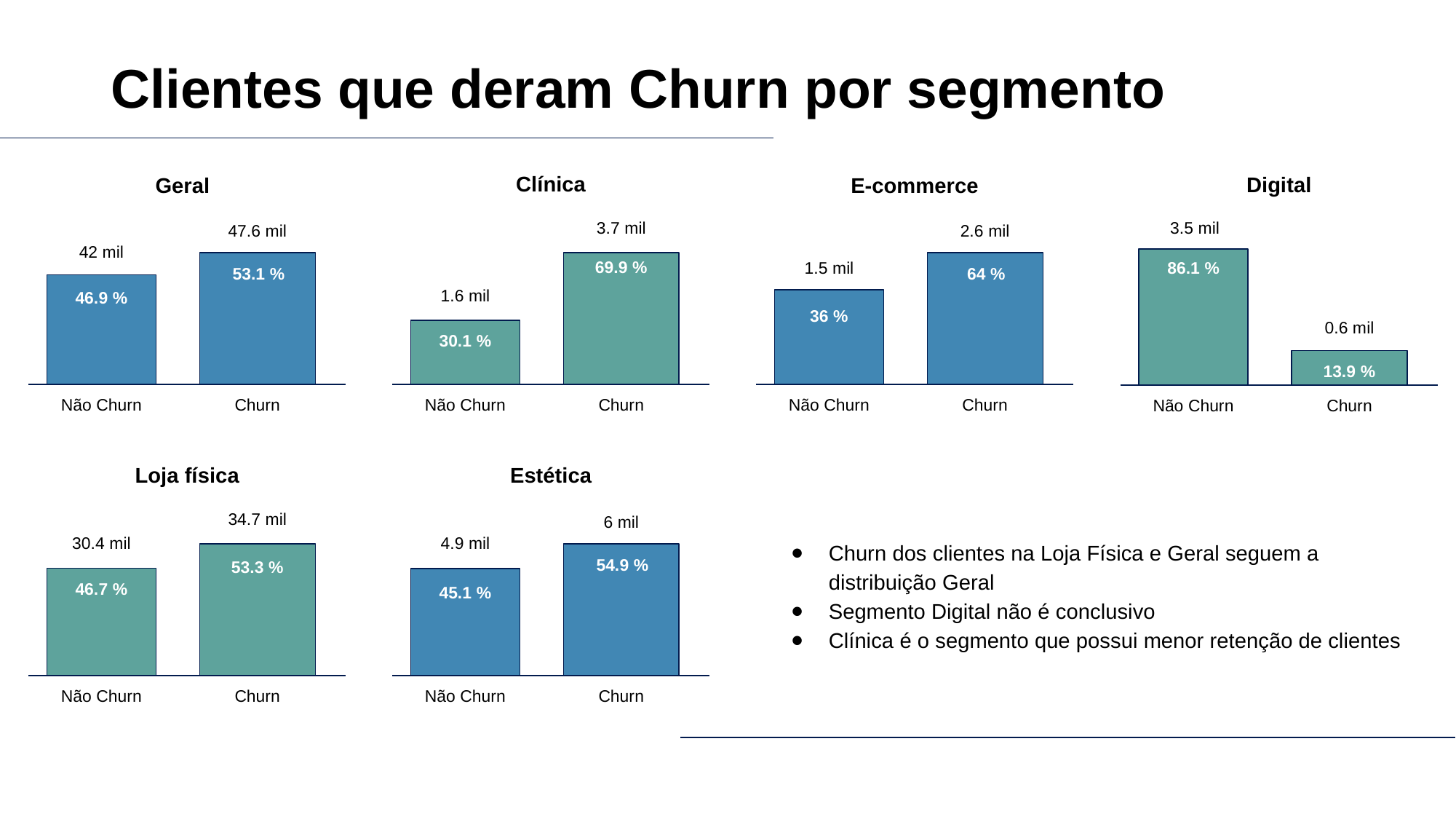

# Clientes que deram Churn por segmento
Clínica
3.7 mil

1.6 mil

Não Churn
Churn
69.9 %
30.1 %
Digital
3.5 mil

0.6 mil

Não Churn
Churn
86.1 %
13.9 %
Geral
47.6 mil
42 mil

Não Churn
Churn
53.1 %
46.9 %
E-commerce
2.6 mil
1.5 mil

Não Churn
Churn
64 %
36 %
Clínica
Estética
6 mil
4.9 mil

Não Churn
Churn
54.9 %
45.1 %
Loja física
34.7 mil
30.4 mil

Não Churn
Churn
53.3 %
46.7 %
Churn dos clientes na Loja Física e Geral seguem a distribuição Geral
Segmento Digital não é conclusivo
Clínica é o segmento que possui menor retenção de clientes